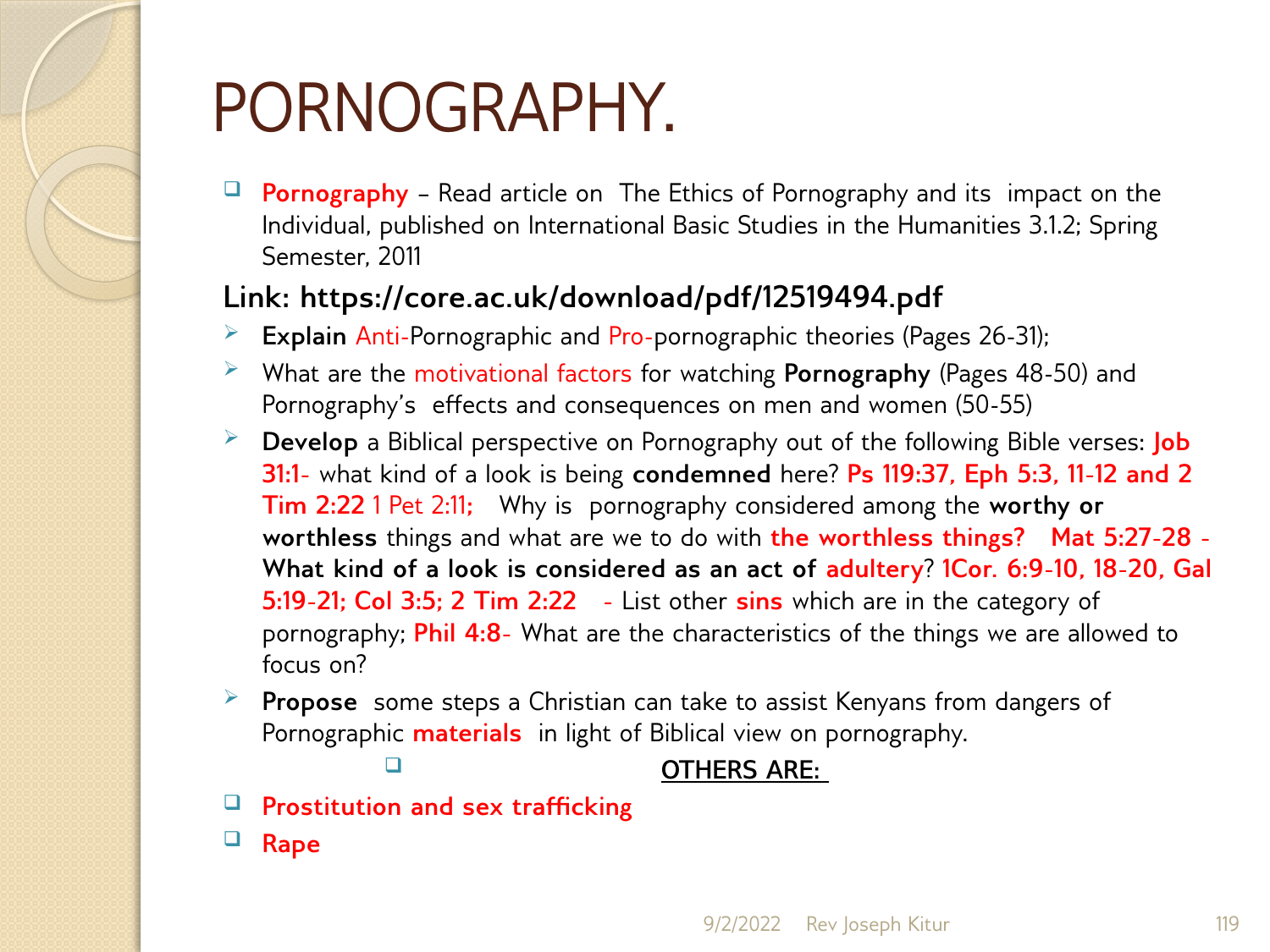

# PORNOGRAPHY.
Pornography – Read article on  The Ethics of Pornography and its  impact on the Individual, published on International Basic Studies in the Humanities 3.1.2; Spring Semester, 2011
Link: https://core.ac.uk/download/pdf/12519494.pdf
Explain Anti-Pornographic and Pro-pornographic theories (Pages 26-31);
What are the motivational factors for watching Pornography (Pages 48-50) and Pornography’s  effects and consequences on men and women (50-55)
Develop a Biblical perspective on Pornography out of the following Bible verses: Job 31:1- what kind of a look is being condemned here? Ps 119:37, Eph 5:3, 11-12 and 2 Tim 2:22 1 Pet 2:11;   Why is  pornography considered among the worthy or worthless things and what are we to do with the worthless things?   Mat 5:27-28 - What kind of a look is considered as an act of adultery? 1Cor. 6:9-10, 18-20, Gal 5:19-21; Col 3:5; 2 Tim 2:22   - List other sins which are in the category of pornography; Phil 4:8- What are the characteristics of the things we are allowed to focus on?
Propose  some steps a Christian can take to assist Kenyans from dangers of Pornographic materials  in light of Biblical view on pornography.
OTHERS ARE:
Prostitution and sex trafficking
Rape

9/2/2022
Rev Joseph Kitur
119